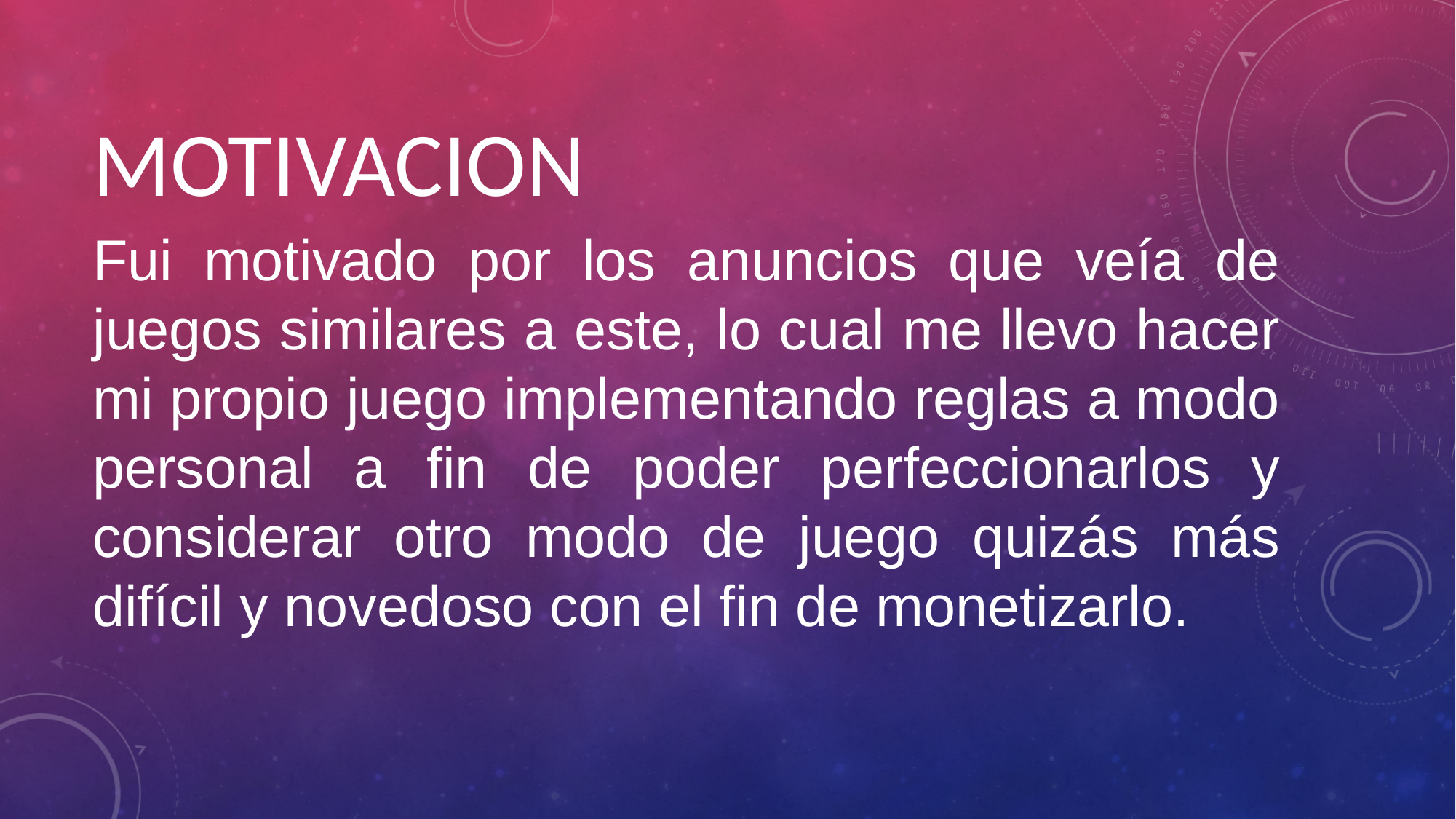

# MOTIVACION
Fui motivado por los anuncios que veía de juegos similares a este, lo cual me llevo hacer mi propio juego implementando reglas a modo personal a fin de poder perfeccionarlos y considerar otro modo de juego quizás más difícil y novedoso con el fin de monetizarlo.